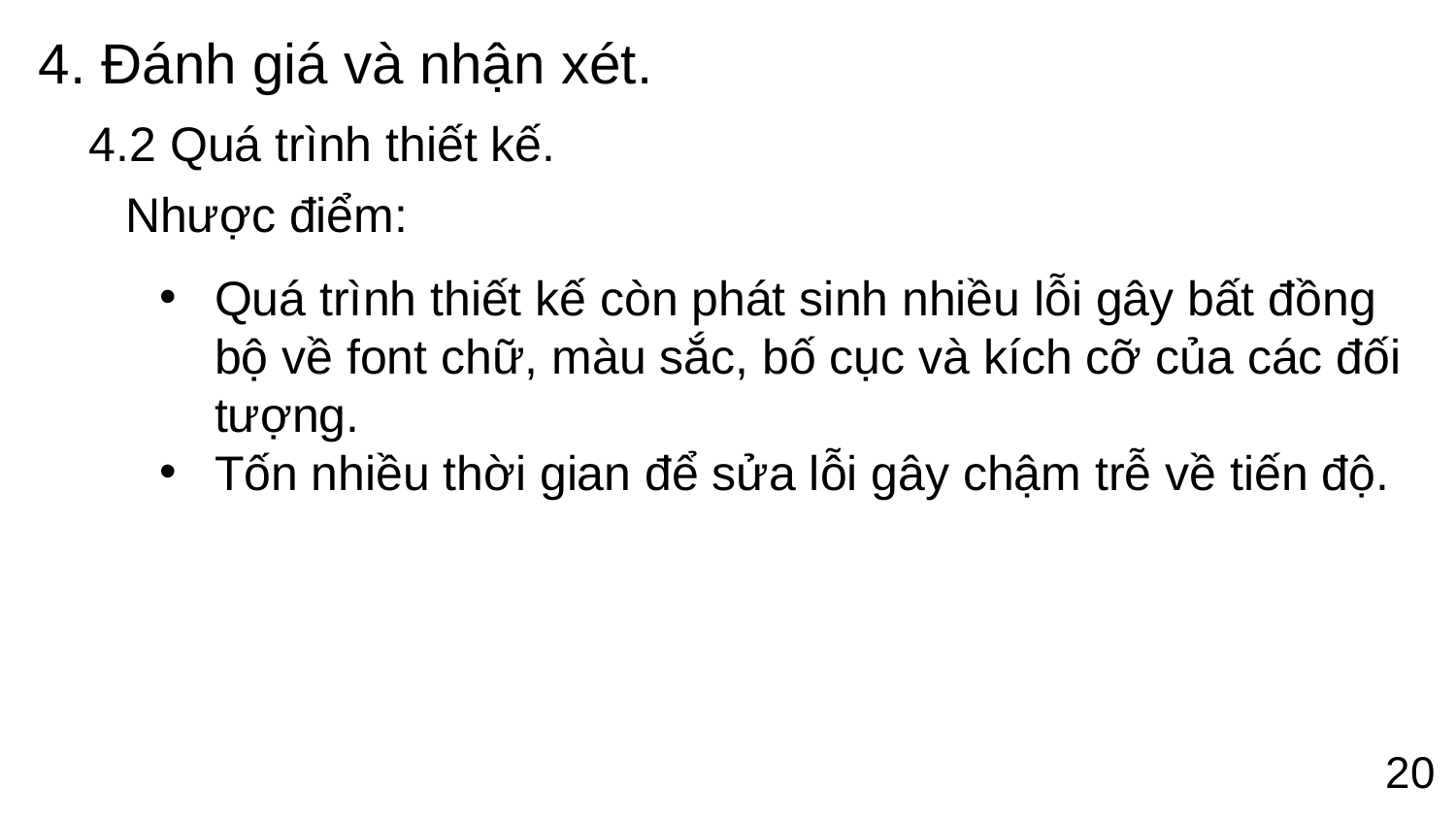

4. Đánh giá và nhận xét.
4.2 Quá trình thiết kế.
Nhược điểm:
Quá trình thiết kế còn phát sinh nhiều lỗi gây bất đồng bộ về font chữ, màu sắc, bố cục và kích cỡ của các đối tượng.
Tốn nhiều thời gian để sửa lỗi gây chậm trễ về tiến độ.

20